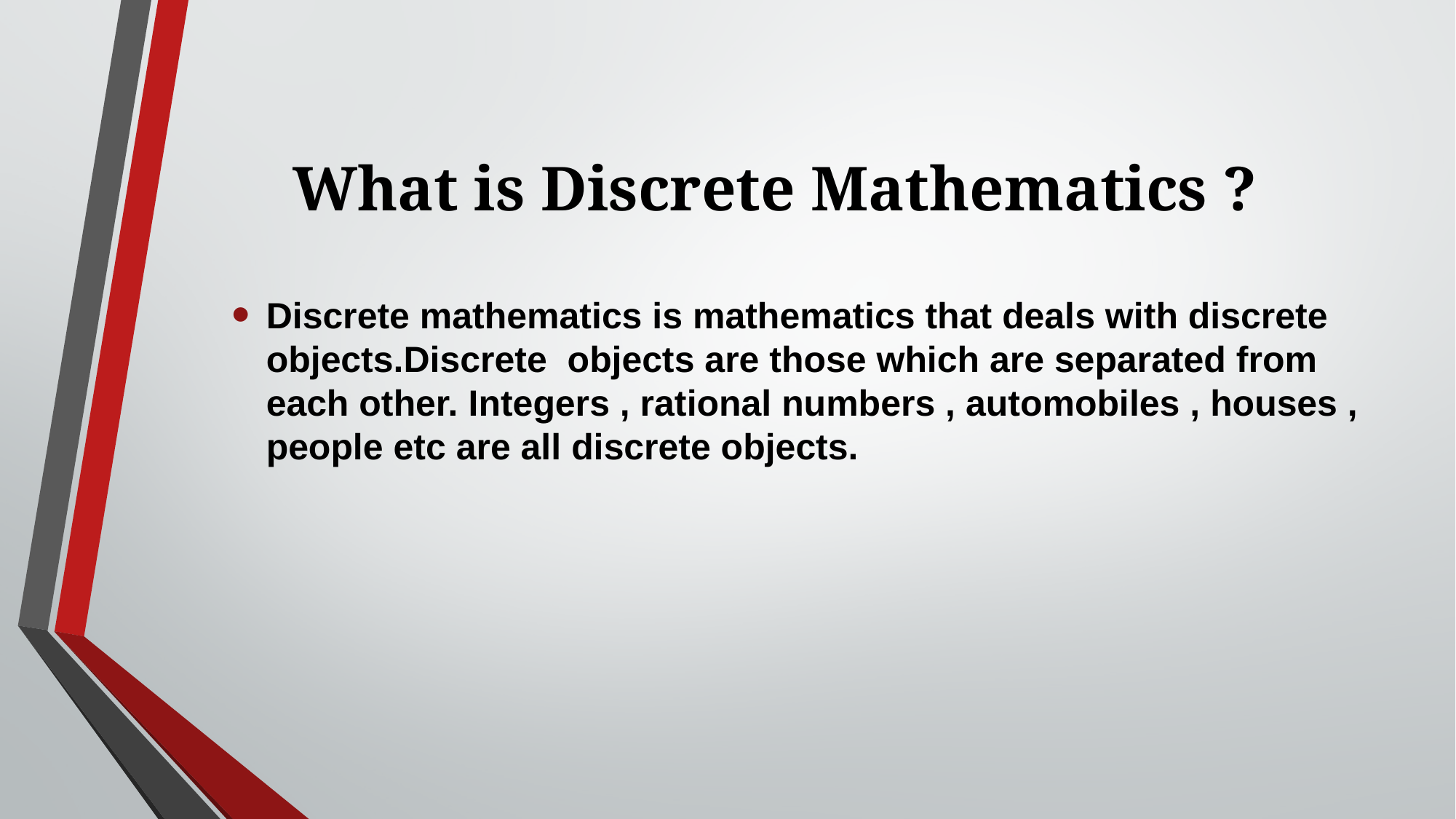

Discrete mathematics is mathematics that deals with discrete objects.Discrete  objects are those which are separated from each other. Integers , rational numbers , automobiles , houses , people etc are all discrete objects.

# What is Discrete Mathematics ?